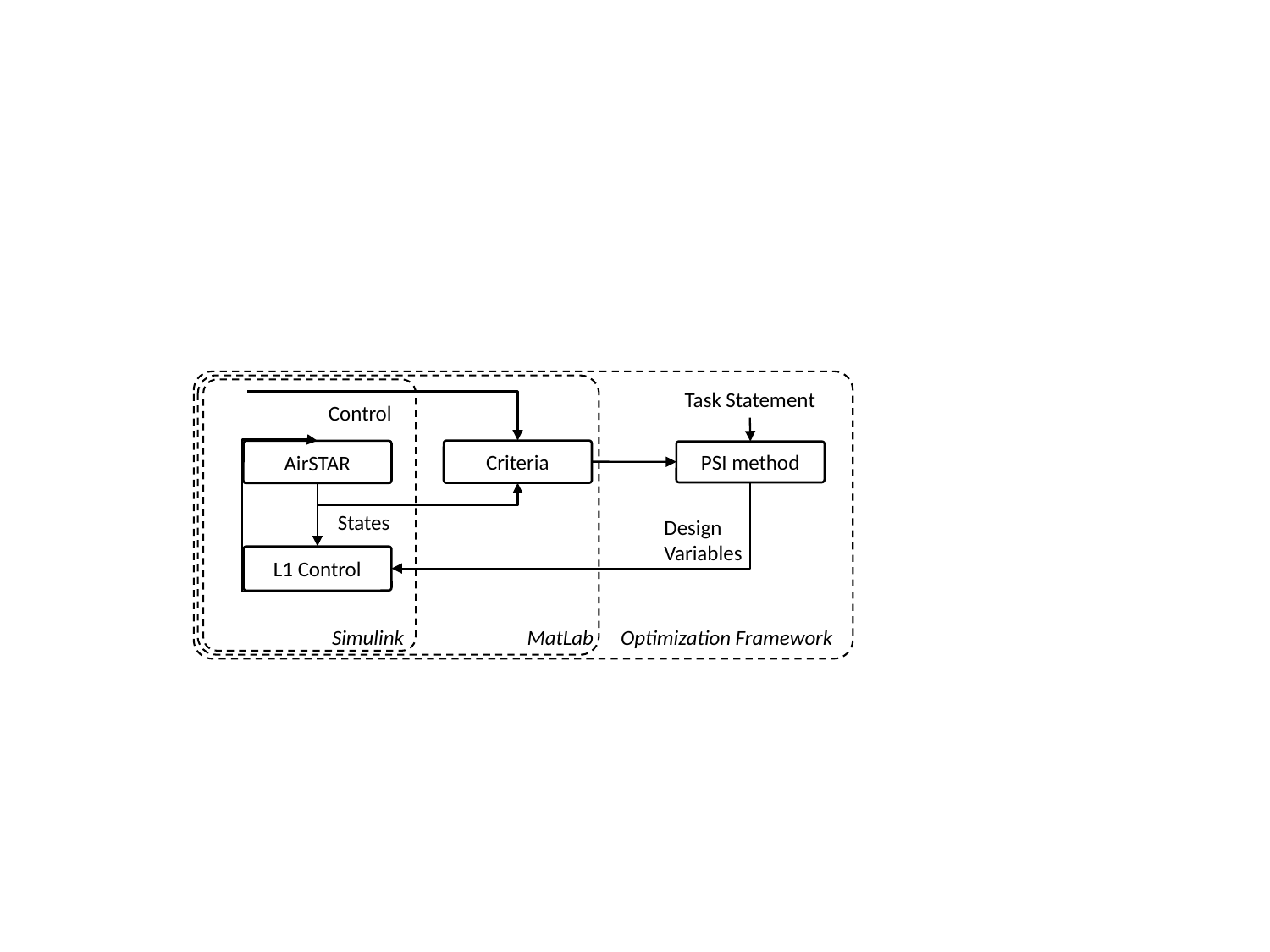

Task Statement
Control
Criteria
AirSTAR
PSI method
States
Design Variables
L1 Control
Simulink
Optimization Framework
MatLab